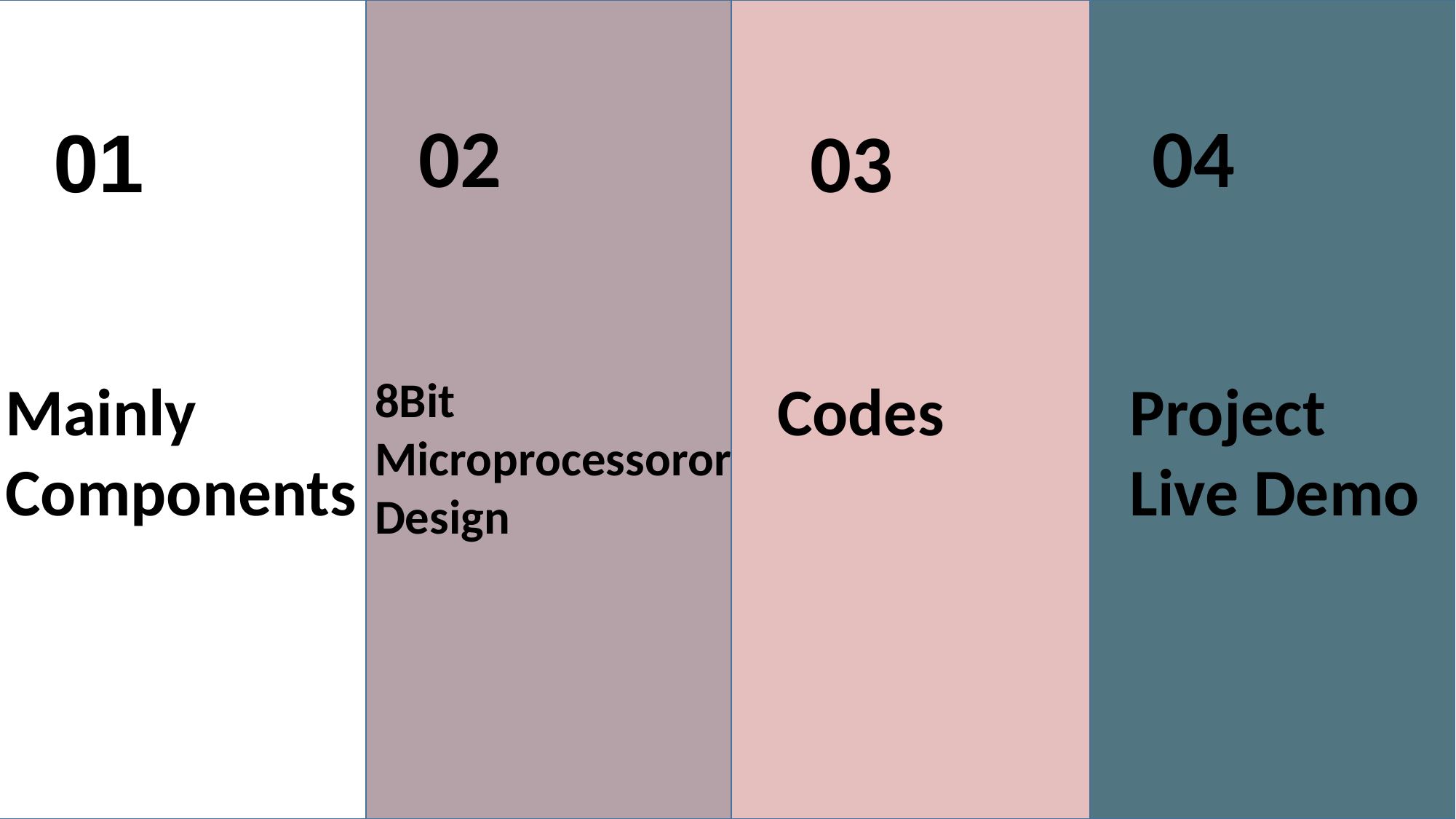

02
04
01
03
Mainly
Components
8Bit Microprocessoror Design
Codes
Project Live Demo